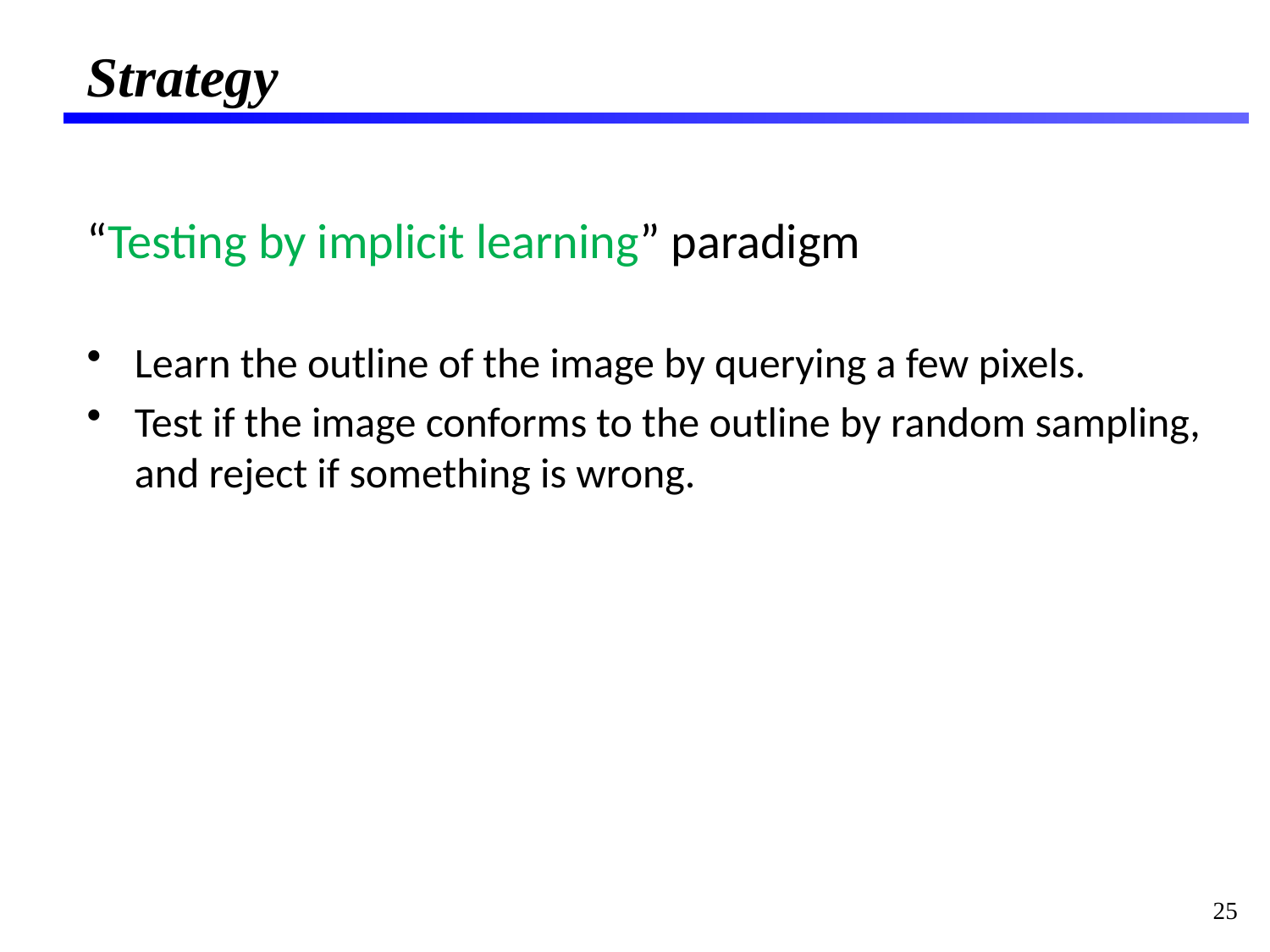

# Strategy

“Testing by implicit learning” paradigm

Learn the outline of the image by querying a few pixels.
Test if the image conforms to the outline by random sampling, and reject if something is wrong.

25